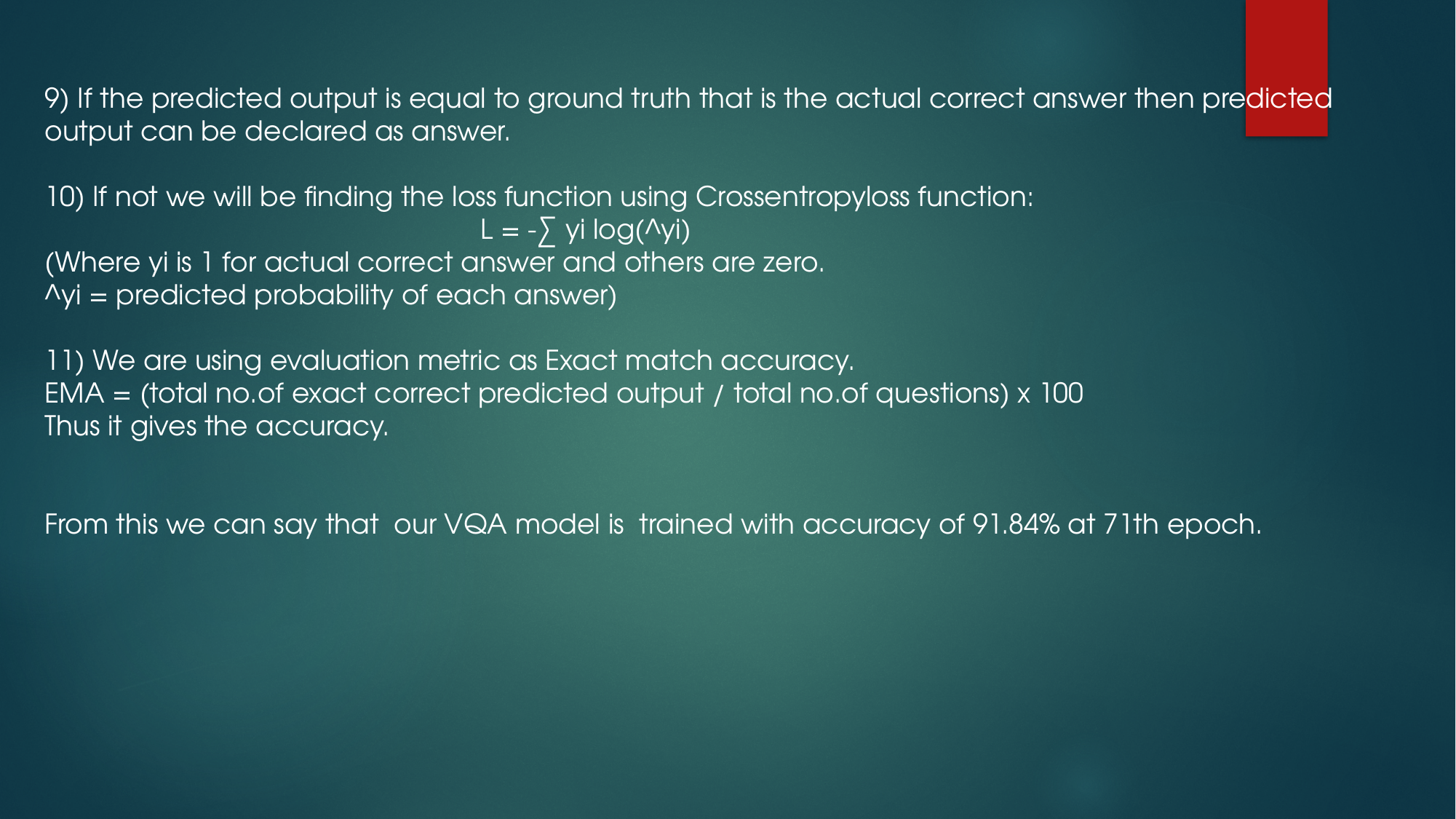

9) If the predicted output is equal to ground truth that is the actual correct answer then predicted output can be declared as answer.

10) If not we will be finding the loss function using Crossentropyloss function:
                                                         L = -∑ yi log(^yi)
(Where yi is 1 for actual correct answer and others are zero.
^yi = predicted probability of each answer)

11) We are using evaluation metric as Exact match accuracy.
EMA = (total no.of exact correct predicted output / total no.of questions) x 100
Thus it gives the accuracy.

From this we can say that  our VQA model is  trained with accuracy of 91.84% at 71th epoch.